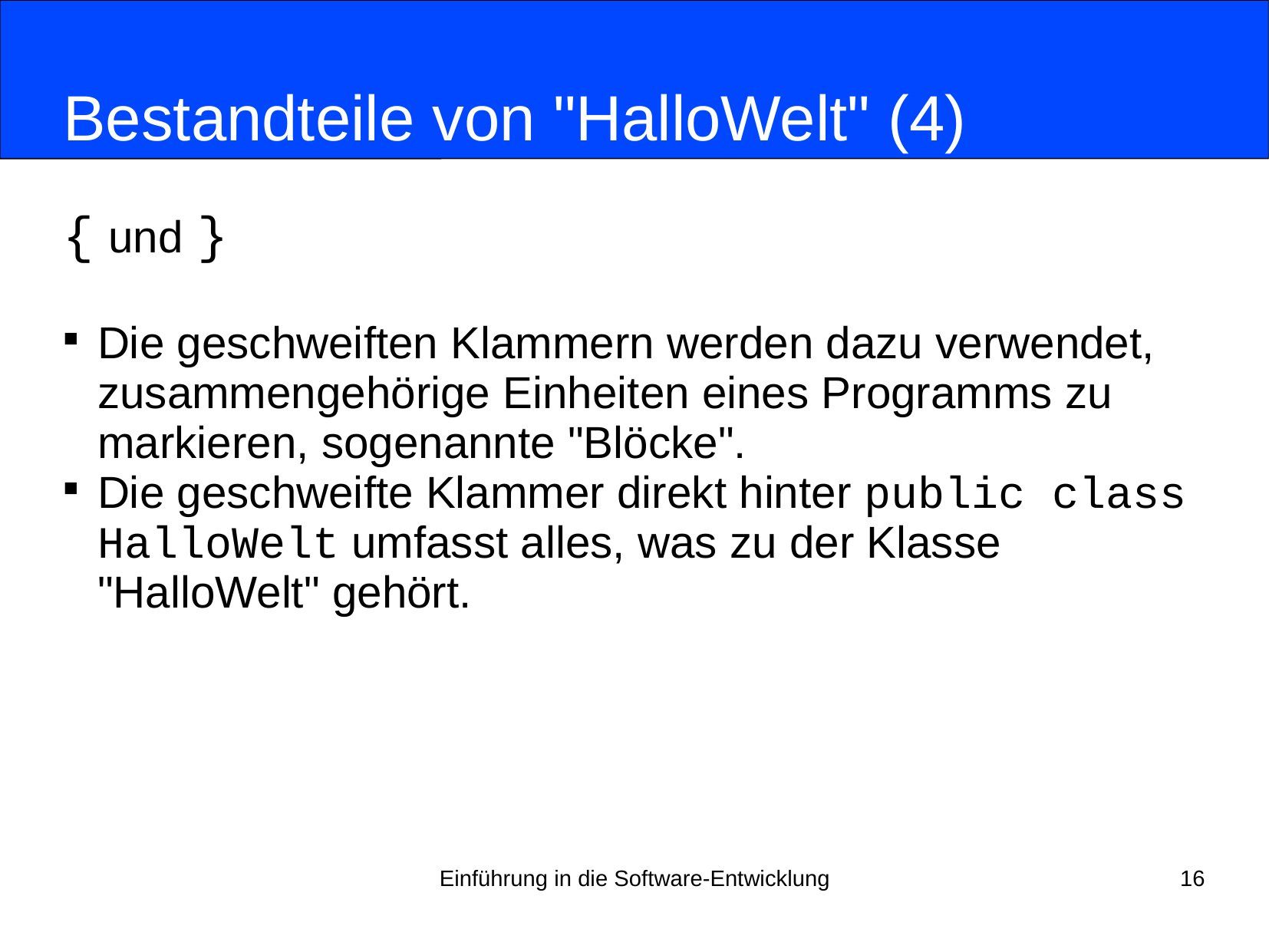

# Bestandteile von "HalloWelt" (4)
{ und }

Die geschweiften Klammern werden dazu verwendet, zusammengehörige Einheiten eines Programms zu markieren, sogenannte "Blöcke".
Die geschweifte Klammer direkt hinter public class HalloWelt umfasst alles, was zu der Klasse "HalloWelt" gehört.

Einführung in die Software-Entwicklung
16